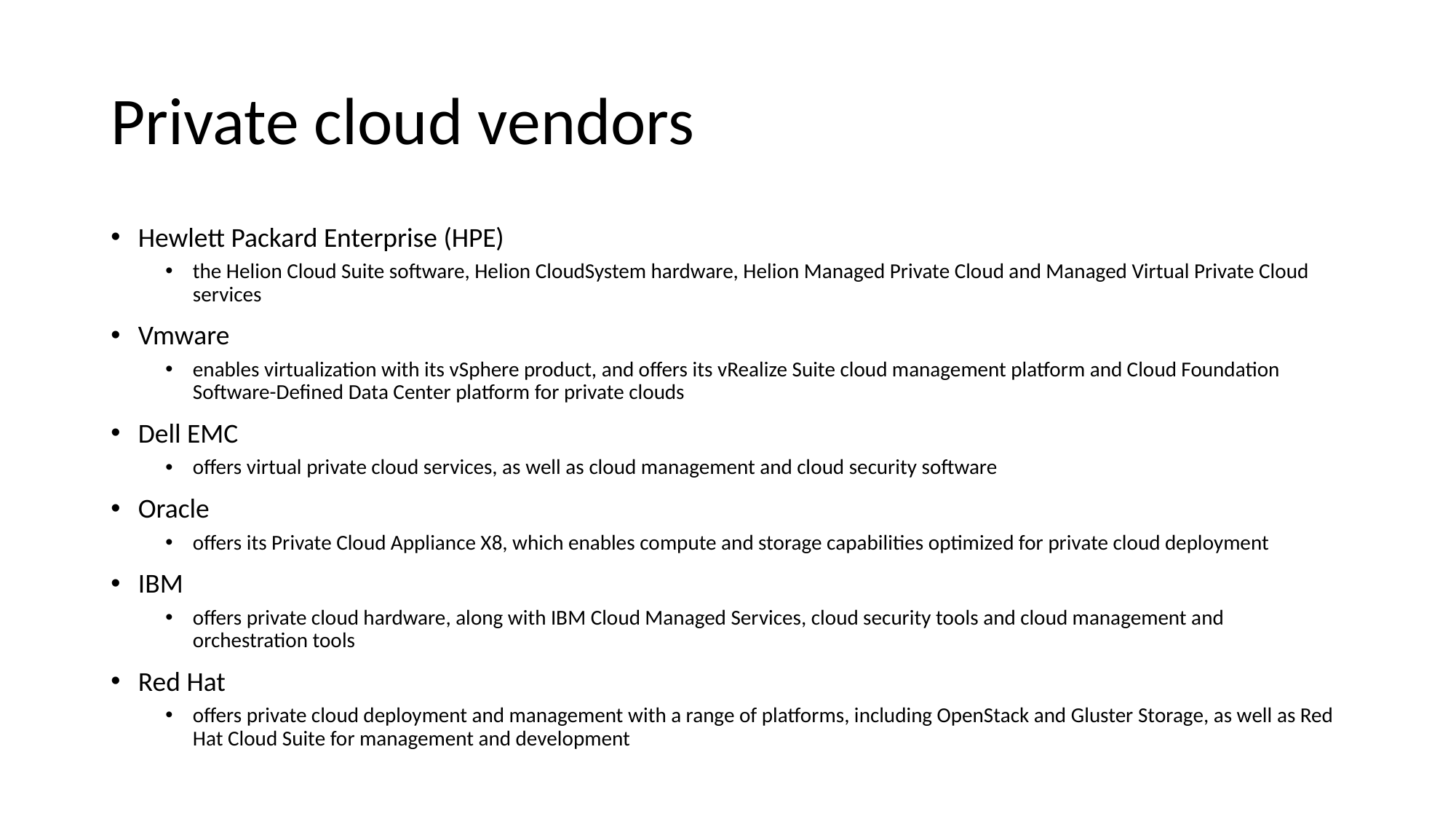

# Private cloud vendors
Hewlett Packard Enterprise (HPE)
the Helion Cloud Suite software, Helion CloudSystem hardware, Helion Managed Private Cloud and Managed Virtual Private Cloud services
Vmware
enables virtualization with its vSphere product, and offers its vRealize Suite cloud management platform and Cloud Foundation Software-Defined Data Center platform for private clouds
Dell EMC
offers virtual private cloud services, as well as cloud management and cloud security software
Oracle
offers its Private Cloud Appliance X8, which enables compute and storage capabilities optimized for private cloud deployment
IBM
offers private cloud hardware, along with IBM Cloud Managed Services, cloud security tools and cloud management and orchestration tools
Red Hat
offers private cloud deployment and management with a range of platforms, including OpenStack and Gluster Storage, as well as Red Hat Cloud Suite for management and development